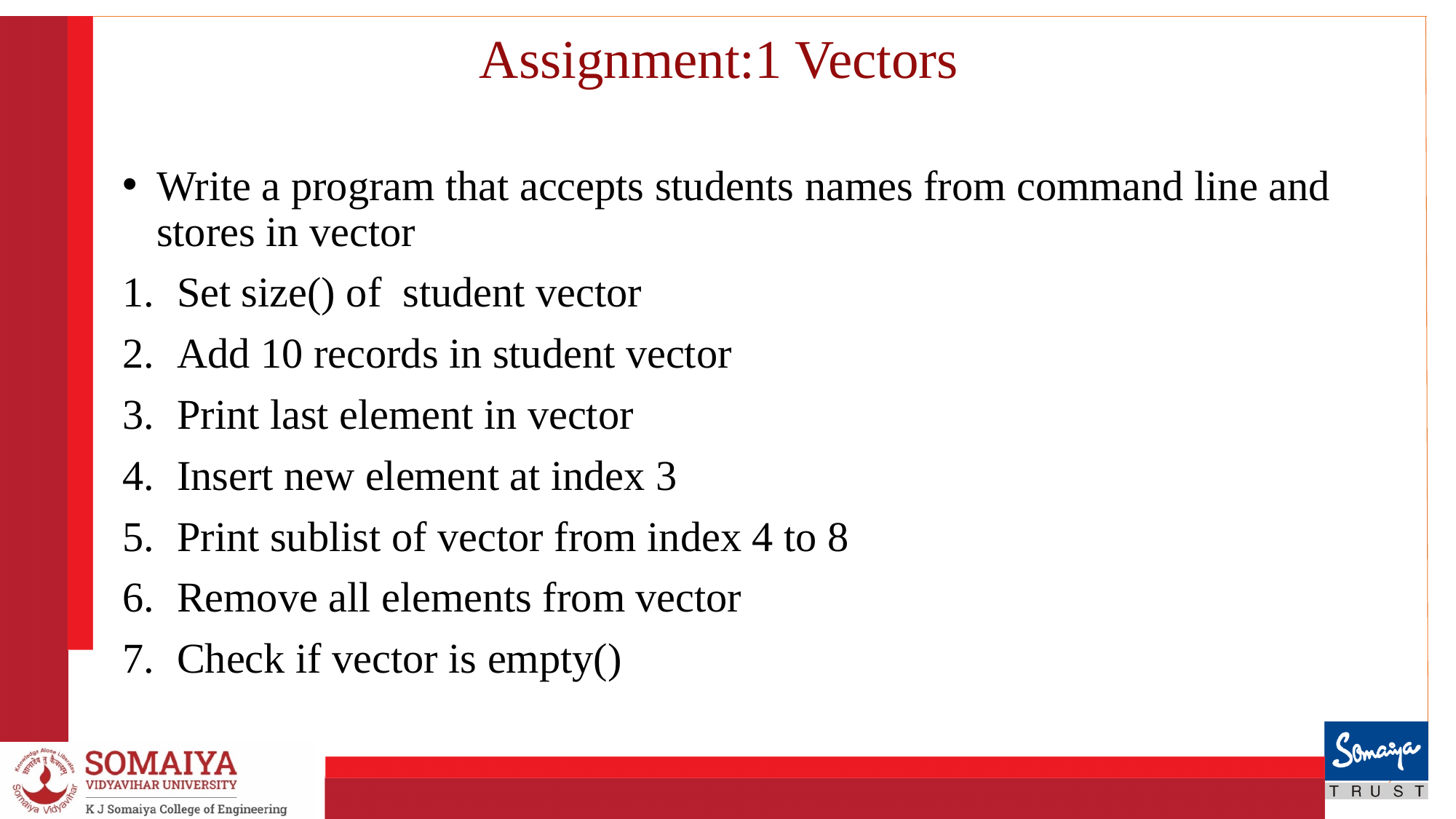

# Assignment:1 Vectors
Write a program that accepts students names from command line and stores in vector
Set size() of  student vector
Add 10 records in student vector
Print last element in vector
Insert new element at index 3
Print sublist of vector from index 4 to 8
Remove all elements from vector
Check if vector is empty()